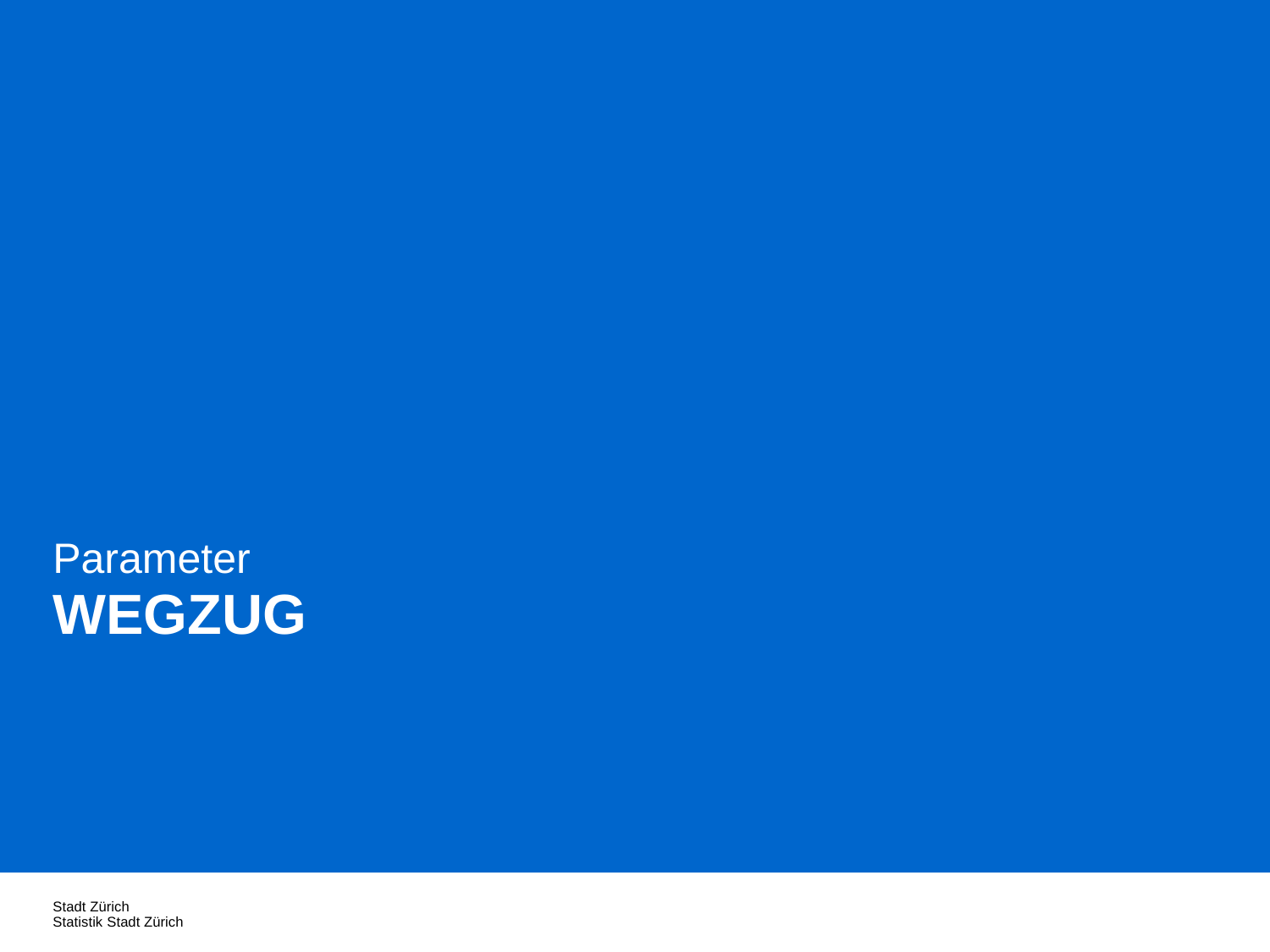

Parameter
WEGZUG

Stadt Zürich
Statistik Stadt Zürich